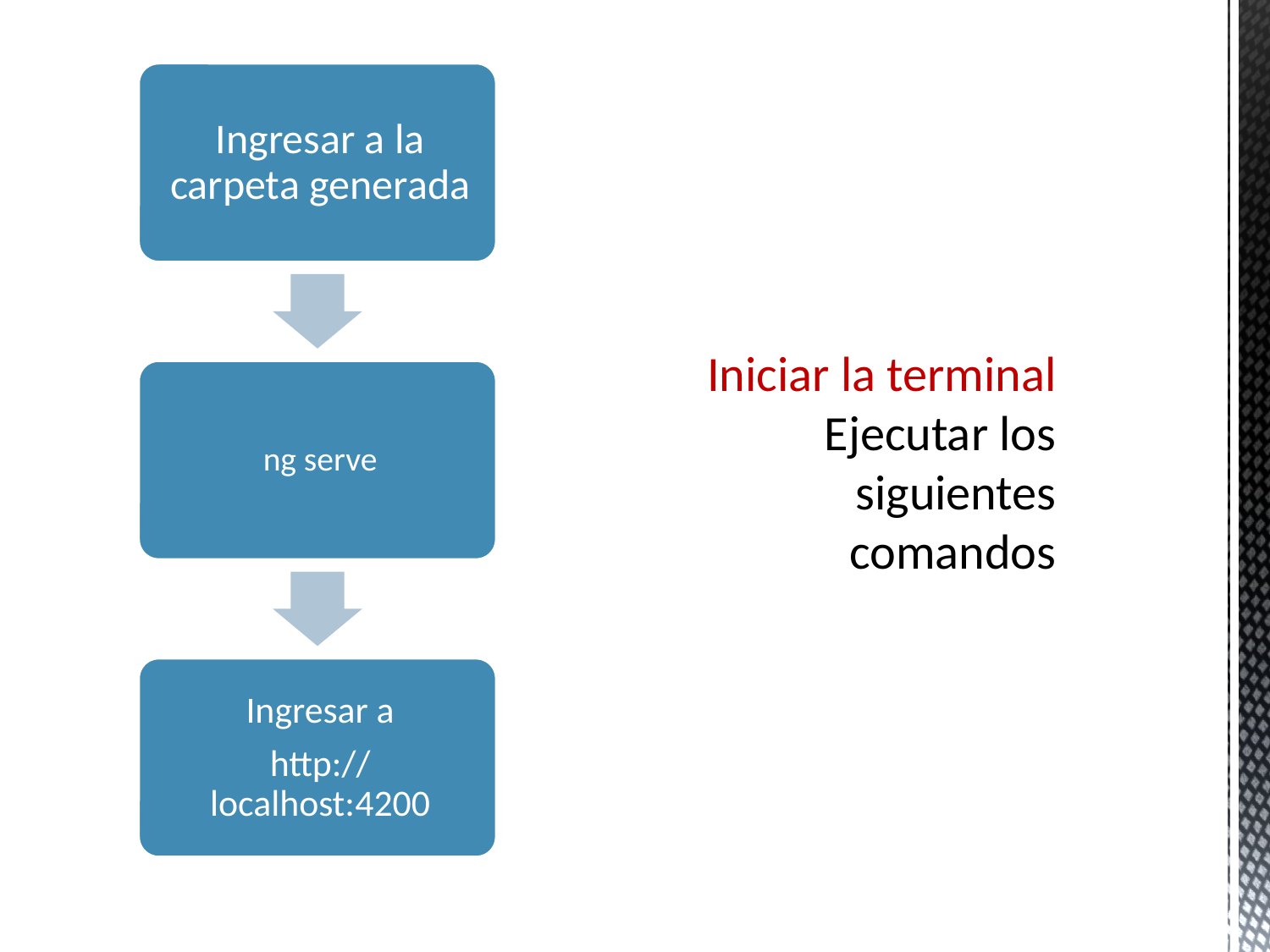

Ingresar a la carpeta generada

ng serve

Ingresar a
http://localhost:4200
# Iniciar la terminal Ejecutar los siguientes comandos